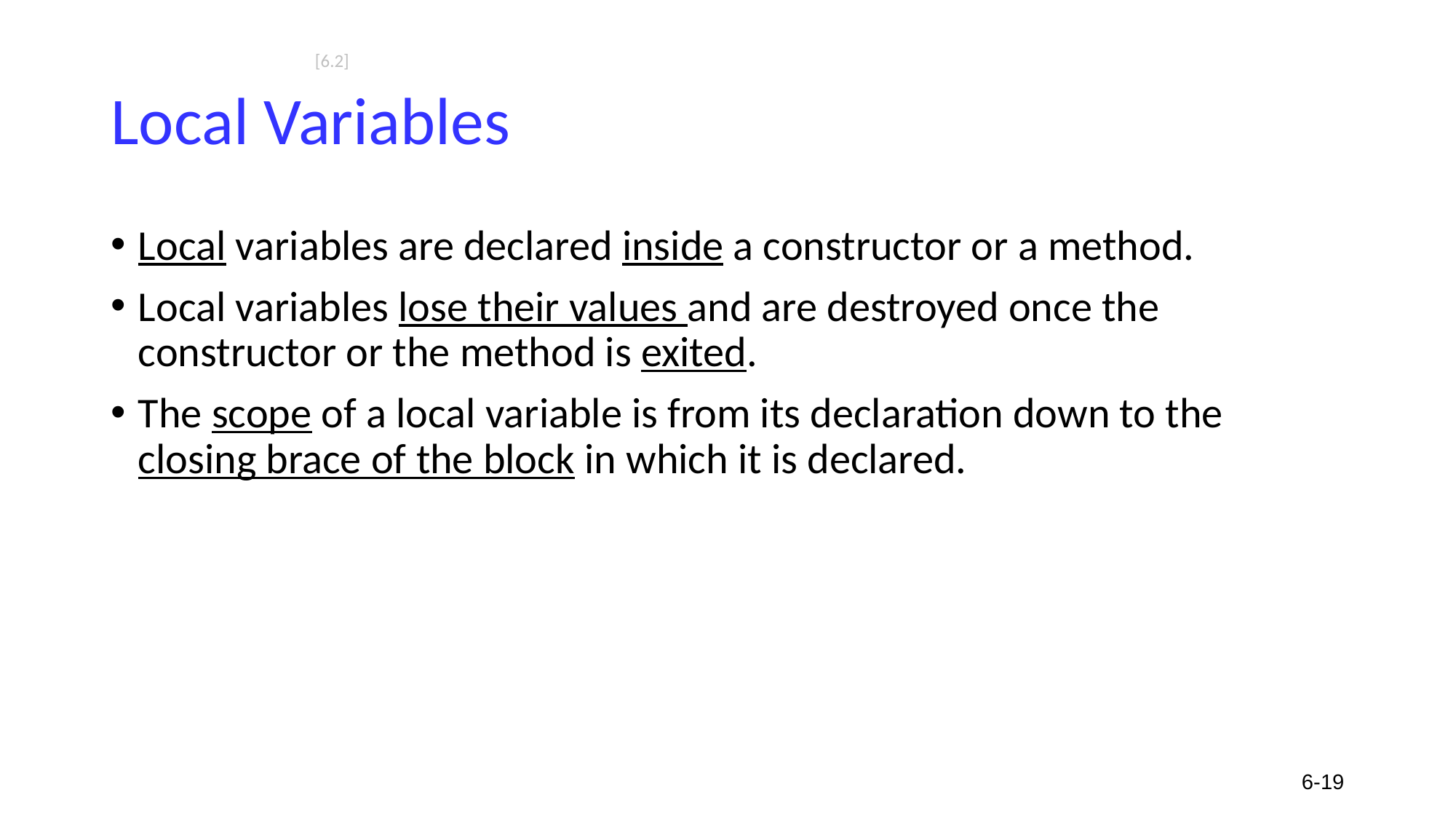

# Local Variables
[6.2]
Local variables are declared inside a constructor or a method.
Local variables lose their values and are destroyed once the constructor or the method is exited.
The scope of a local variable is from its declaration down to the closing brace of the block in which it is declared.

6-19